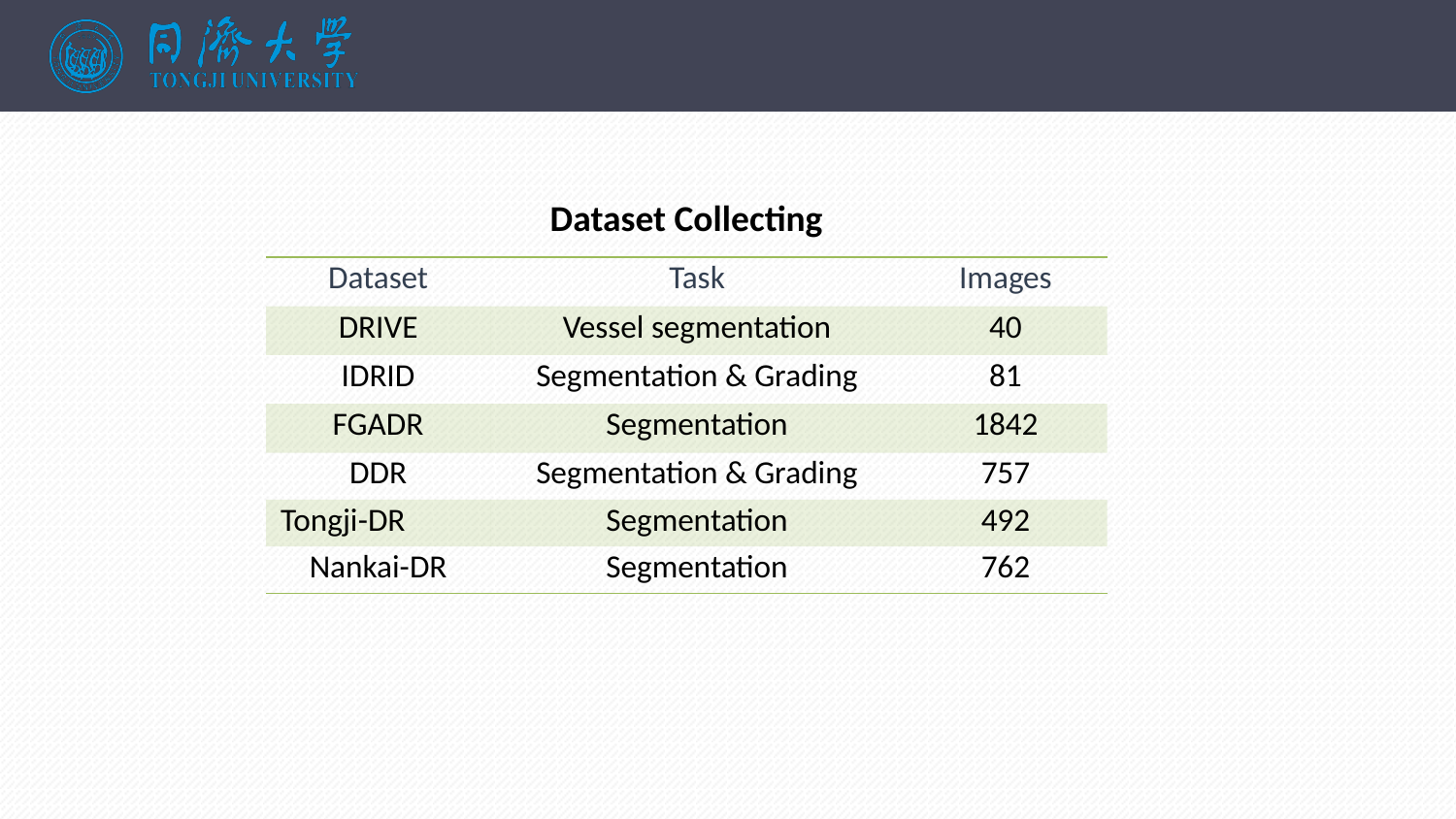

Dataset Collecting
| Dataset | Task | Images |
| --- | --- | --- |
| DRIVE | Vessel segmentation | 40 |
| IDRID | Segmentation & Grading | 81 |
| FGADR | Segmentation | 1842 |
| DDR | Segmentation & Grading | 757 |
| Tongji-DR | Segmentation | 492 |
| Nankai-DR | Segmentation | 762 |